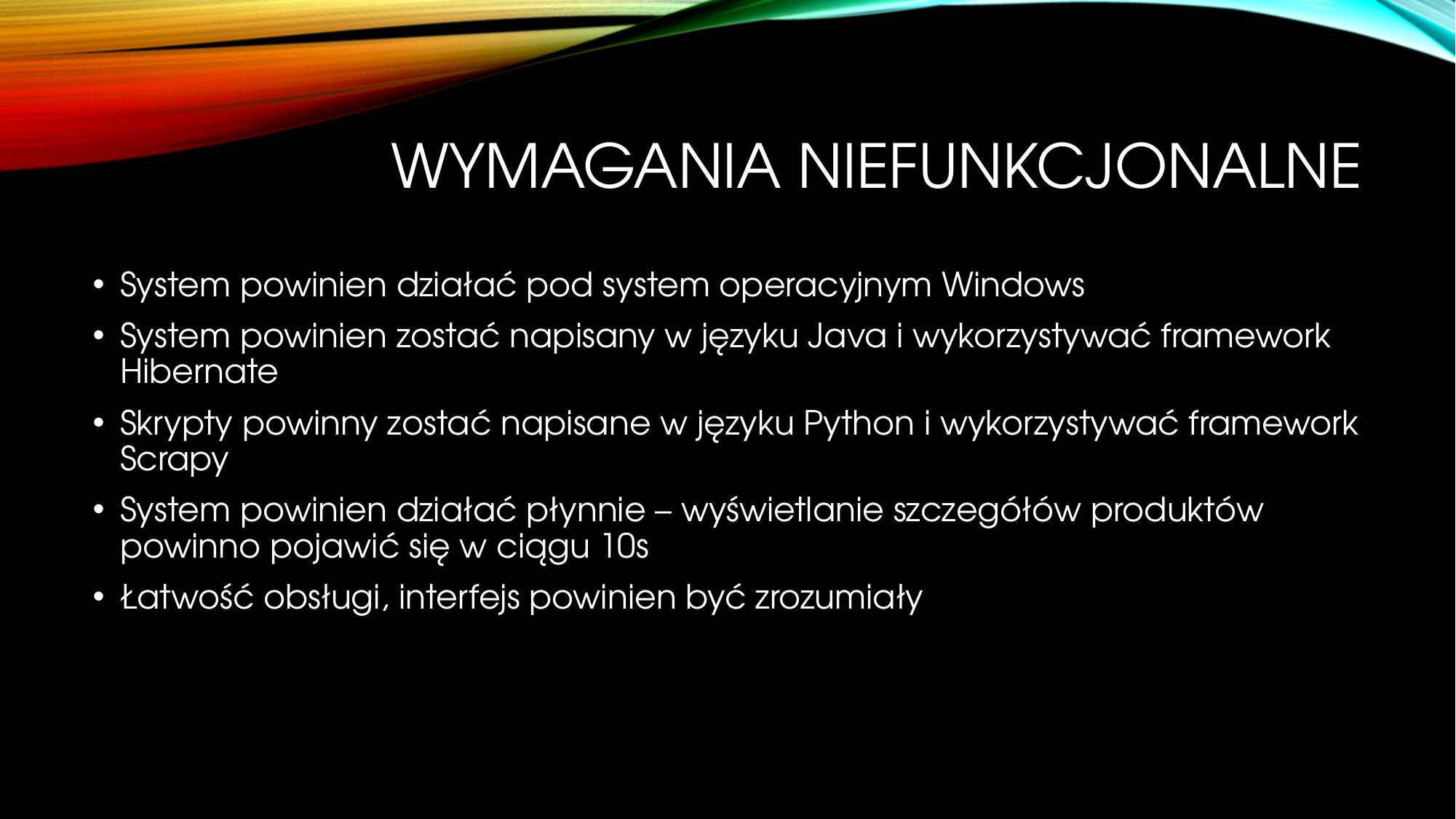

# Wymagania niefunkcjonalne
System powinien działać pod system operacyjnym Windows
System powinien zostać napisany w języku Java i wykorzystywać framework Hibernate
Skrypty powinny zostać napisane w języku Python i wykorzystywać framework Scrapy
System powinien działać płynnie – wyświetlanie szczegółów produktów powinno pojawić się w ciągu 10s
Łatwość obsługi, interfejs powinien być zrozumiały